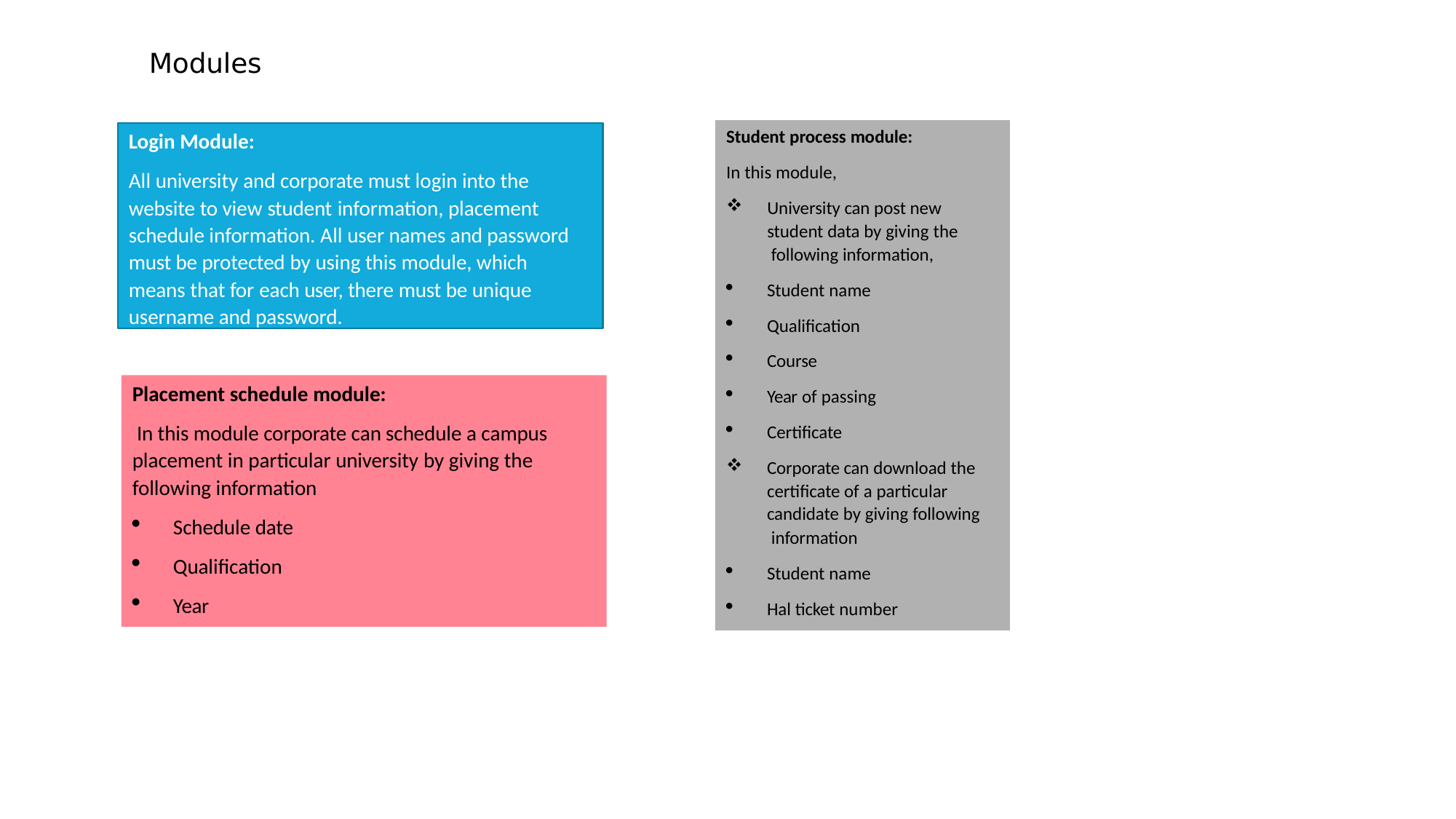

# Modules

Login Module:
All university and corporate must login into the  website to view student information, placement  schedule information. All user names and password  must be protected by using this module, which  means that for each user, there must be unique  username and password.
Student process module:
In this module,
University can post new  student data by giving the  following information,
Student name
Qualification
Course
Year of passing
Certificate
Corporate can download the  certificate of a particular  candidate by giving following  information
Placement schedule module:
In this module corporate can schedule a campus  placement in particular university by giving the  following information

Schedule date
Qualification
Year
Student name
Hal ticket number

Presentation Title | Author | Date

Presentation Title | Author | Date	© 2017 Capgemini. All rights reserved.
5